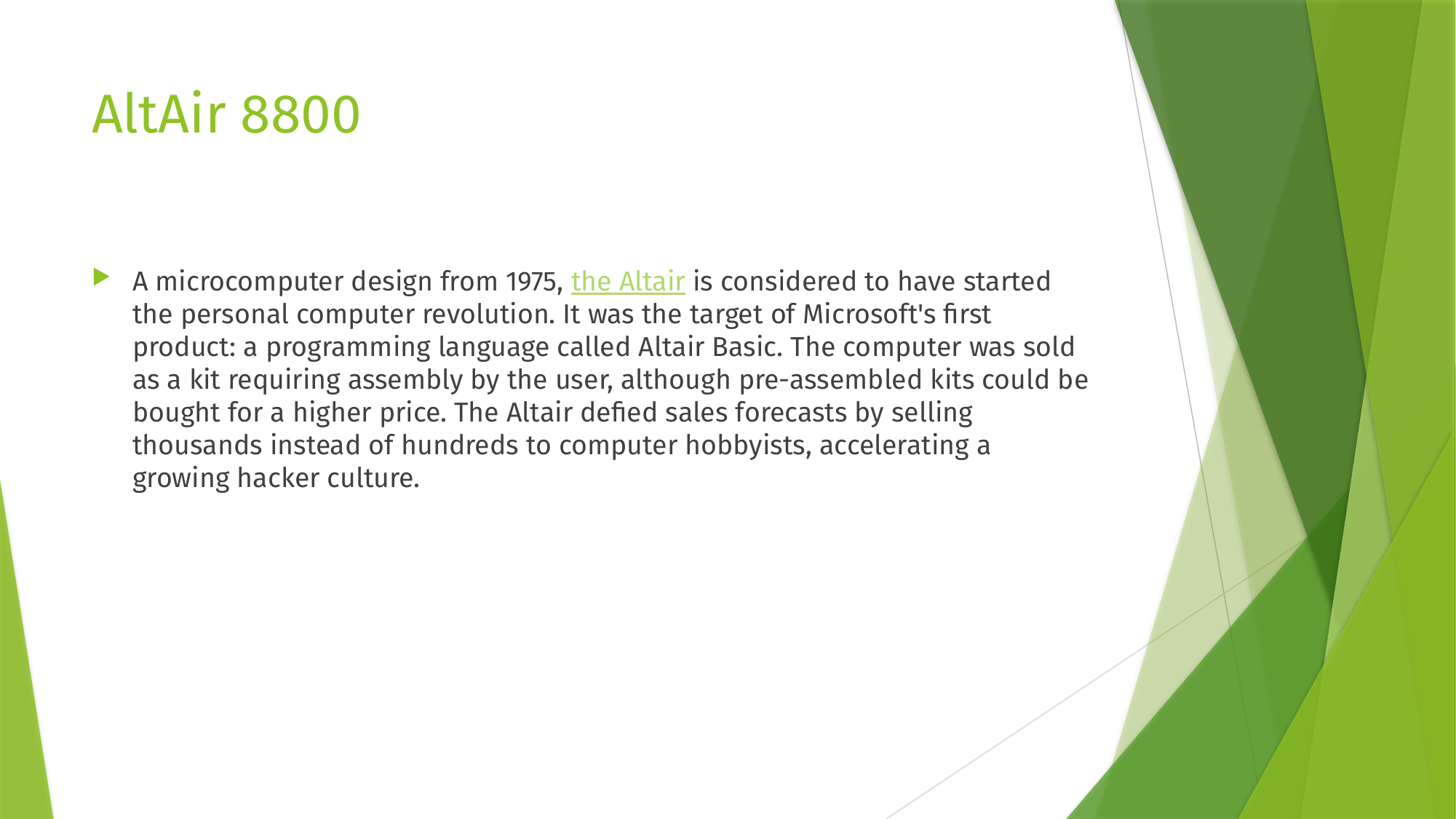

# AltAir 8800
A microcomputer design from 1975, the Altair is considered to have started the personal computer revolution. It was the target of Microsoft's first product: a programming language called Altair Basic. The computer was sold as a kit requiring assembly by the user, although pre-assembled kits could be bought for a higher price. The Altair defied sales forecasts by selling thousands instead of hundreds to computer hobbyists, accelerating a growing hacker culture.